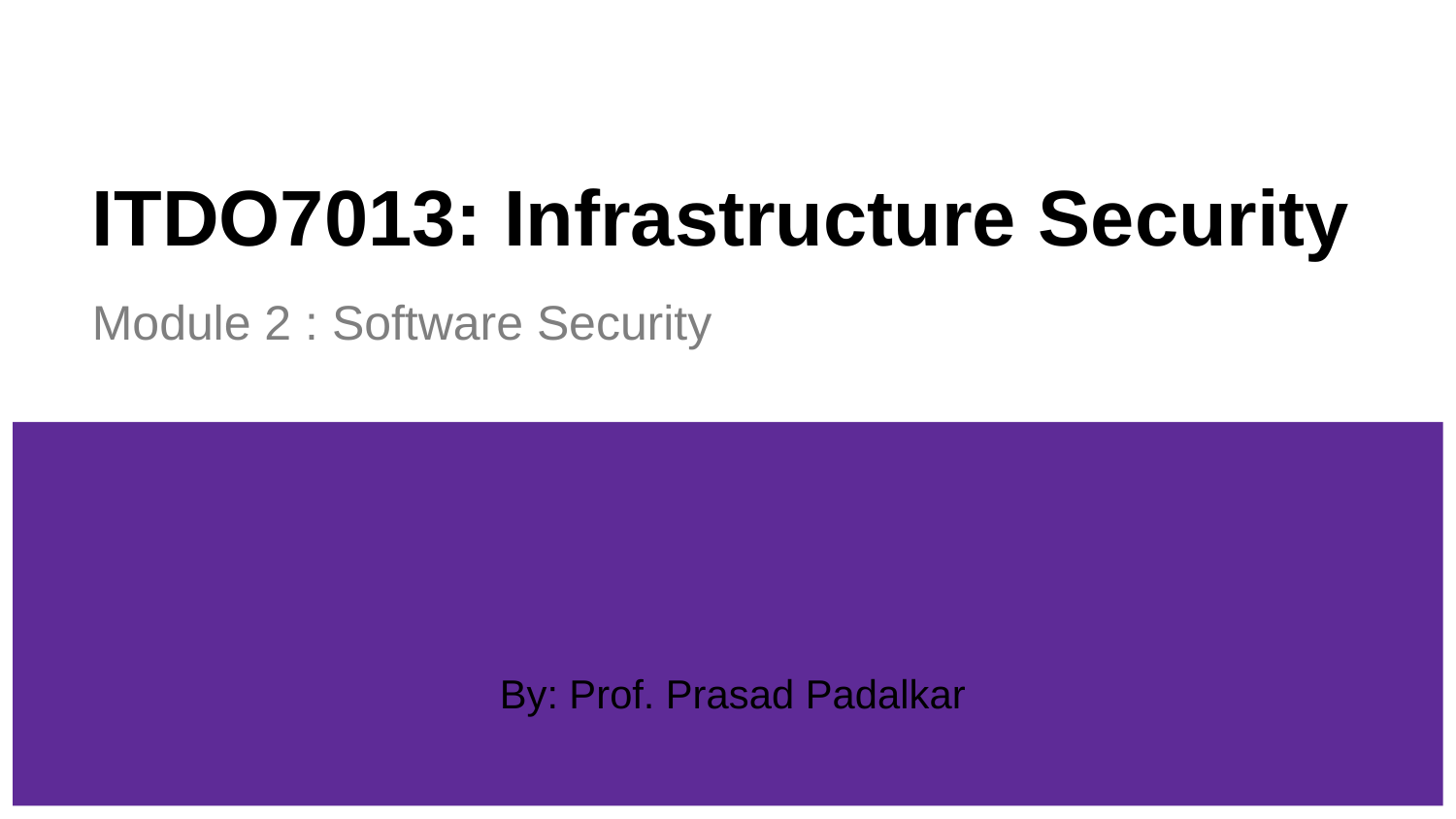

# ITDO7013: Infrastructure Security
Module 2 : Software Security
By: Prof. Prasad Padalkar